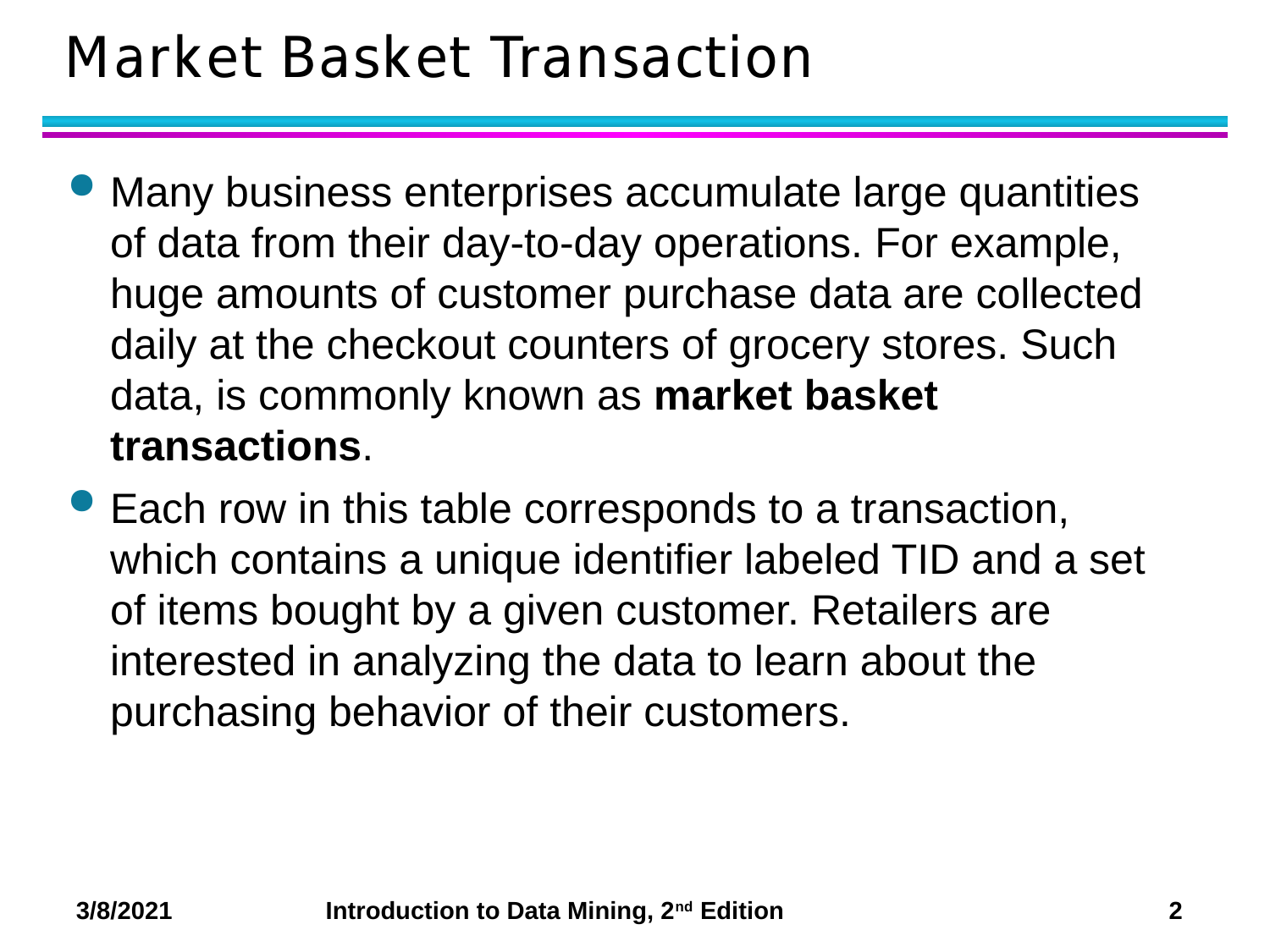

# Market Basket Transaction
Many business enterprises accumulate large quantities of data from their day-to-day operations. For example, huge amounts of customer purchase data are collected daily at the checkout counters of grocery stores. Such data, is commonly known as market basket transactions.
Each row in this table corresponds to a transaction, which contains a unique identifier labeled TID and a set of items bought by a given customer. Retailers are interested in analyzing the data to learn about the purchasing behavior of their customers.